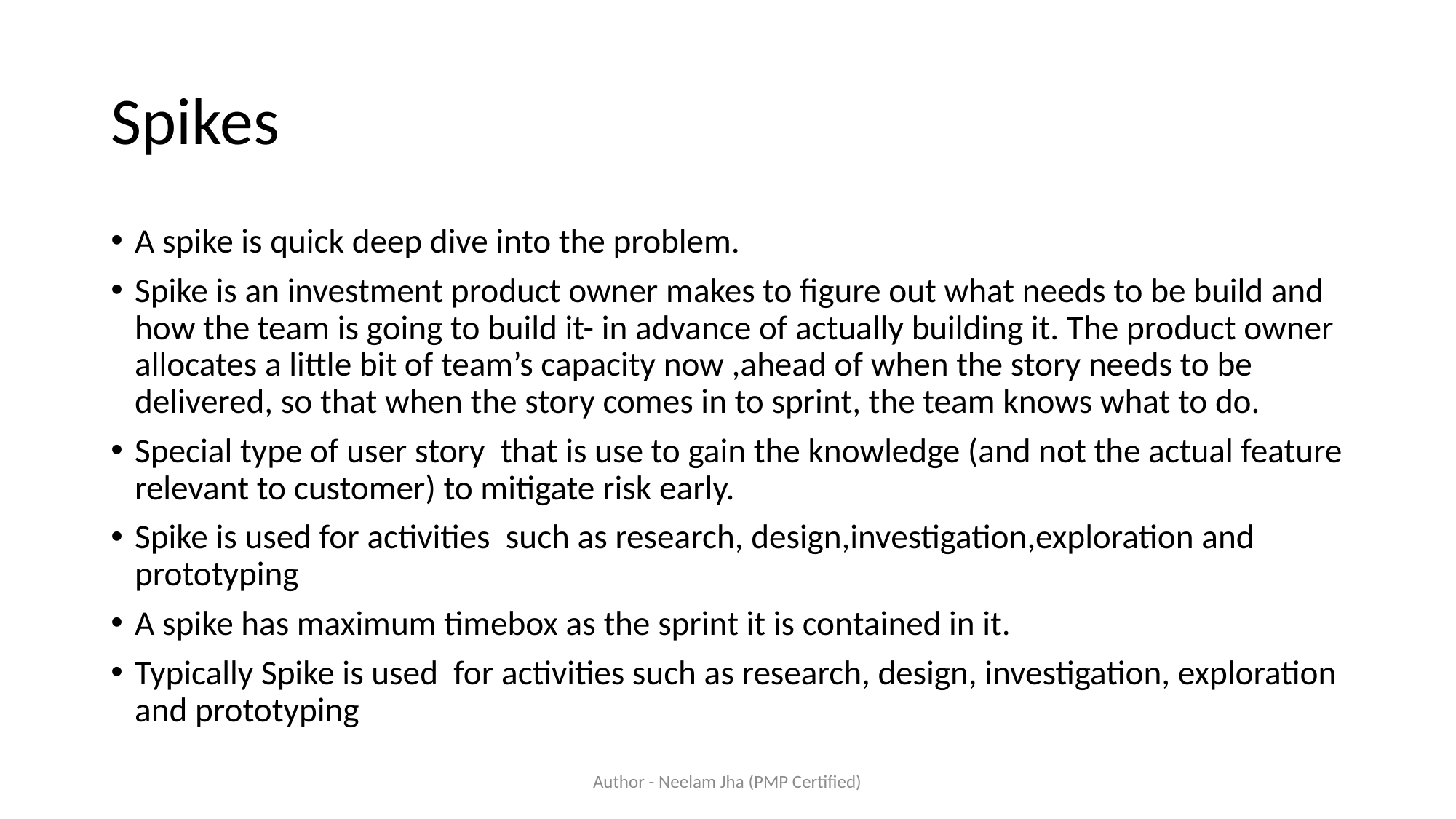

# Spikes
A spike is quick deep dive into the problem.
Spike is an investment product owner makes to figure out what needs to be build and how the team is going to build it- in advance of actually building it. The product owner allocates a little bit of team’s capacity now ,ahead of when the story needs to be delivered, so that when the story comes in to sprint, the team knows what to do.
Special type of user story  that is use to gain the knowledge (and not the actual feature relevant to customer) to mitigate risk early.
Spike is used for activities  such as research, design,investigation,exploration and prototyping
A spike has maximum timebox as the sprint it is contained in it.
Typically Spike is used  for activities such as research, design, investigation, exploration and prototyping
Author - Neelam Jha (PMP Certified)